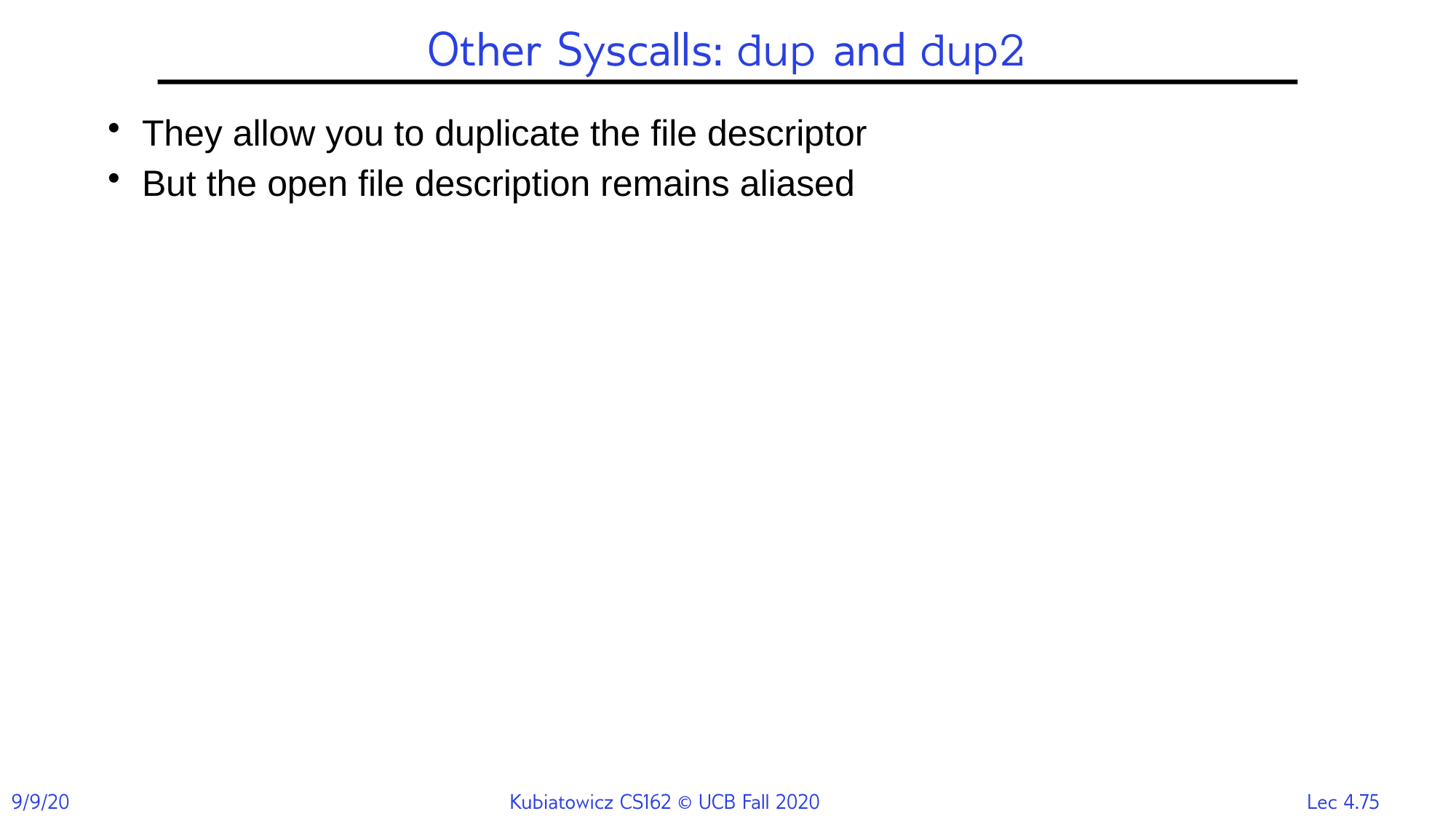

# Other Syscalls: dup and dup2
They allow you to duplicate the file descriptor
But the open file description remains aliased